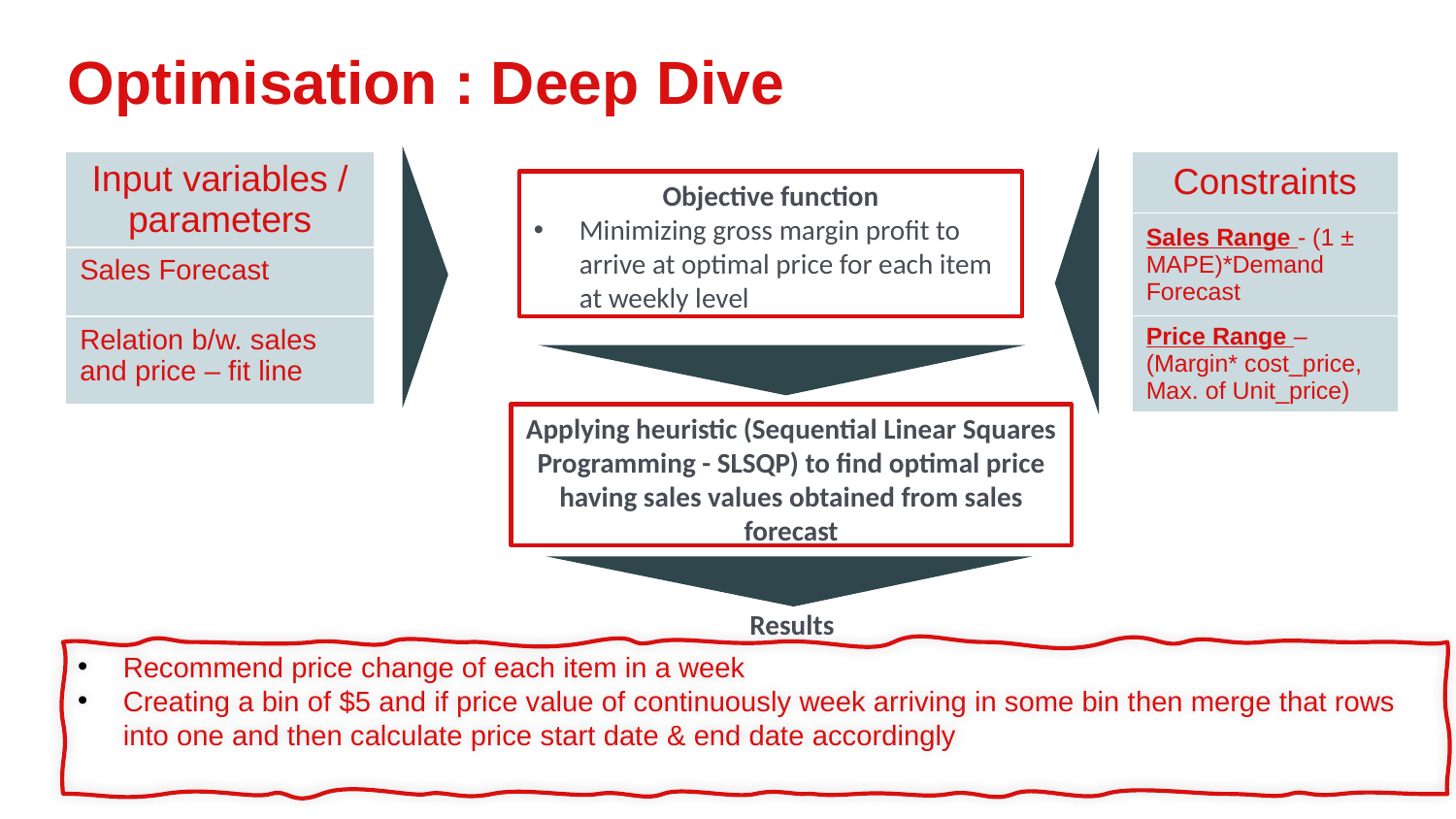

Optimisation : Deep Dive
| Input variables / parameters |
| --- |
| Sales Forecast |
| Relation b/w. sales and price – fit line |
| Constraints |
| --- |
| Sales Range - (1 ± MAPE)\*Demand Forecast |
| Price Range – (Margin\* cost\_price, Max. of Unit\_price) |
Objective function
Minimizing gross margin profit to arrive at optimal price for each item at weekly level

Applying heuristic (Sequential Linear Squares Programming - SLSQP) to find optimal price having sales values obtained from sales forecast

Results
Recommend price change of each item in a week
Creating a bin of $5 and if price value of continuously week arriving in some bin then merge that rows into one and then calculate price start date & end date accordingly